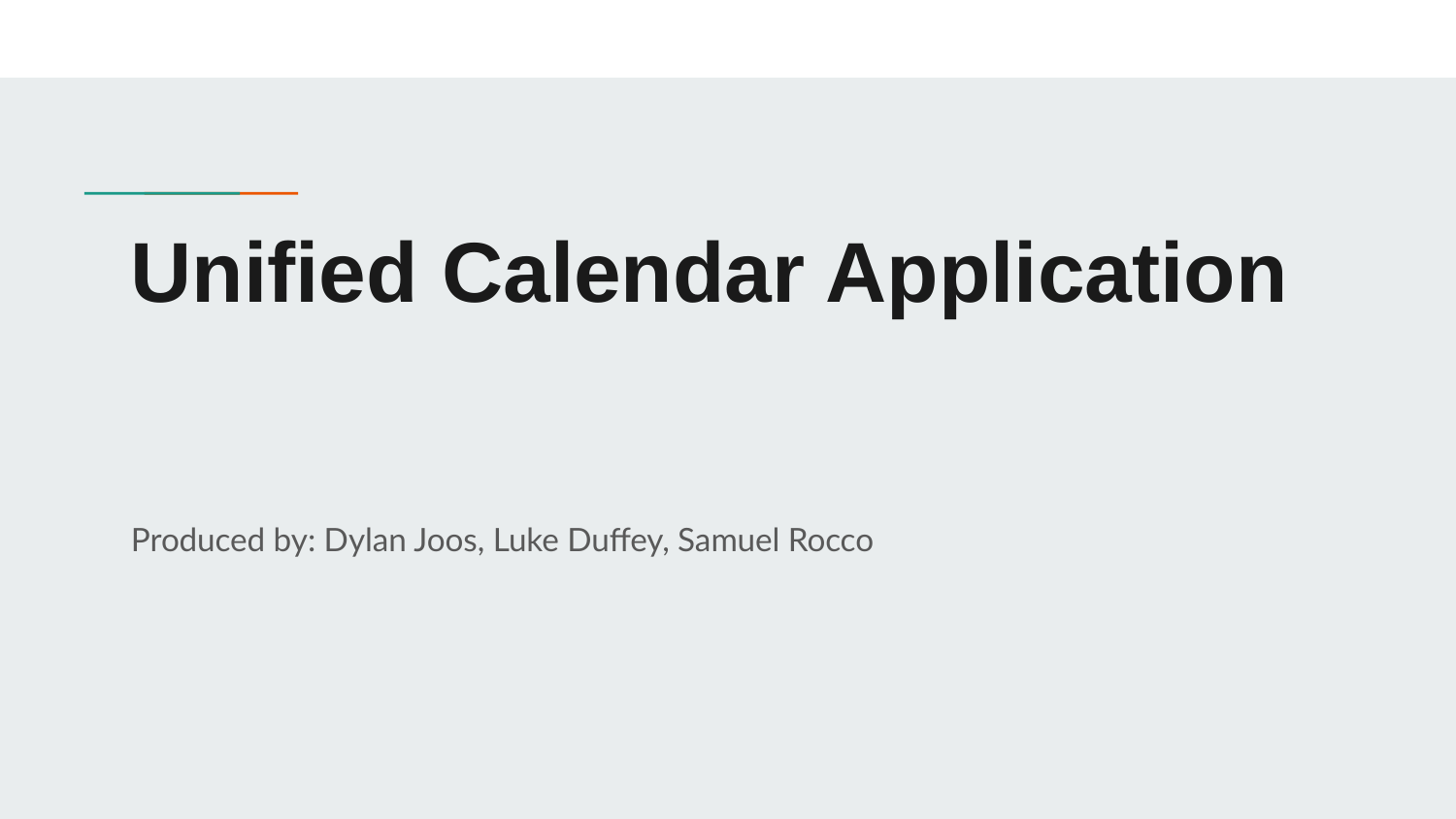

# Unified Calendar Application
Produced by: Dylan Joos, Luke Duffey, Samuel Rocco